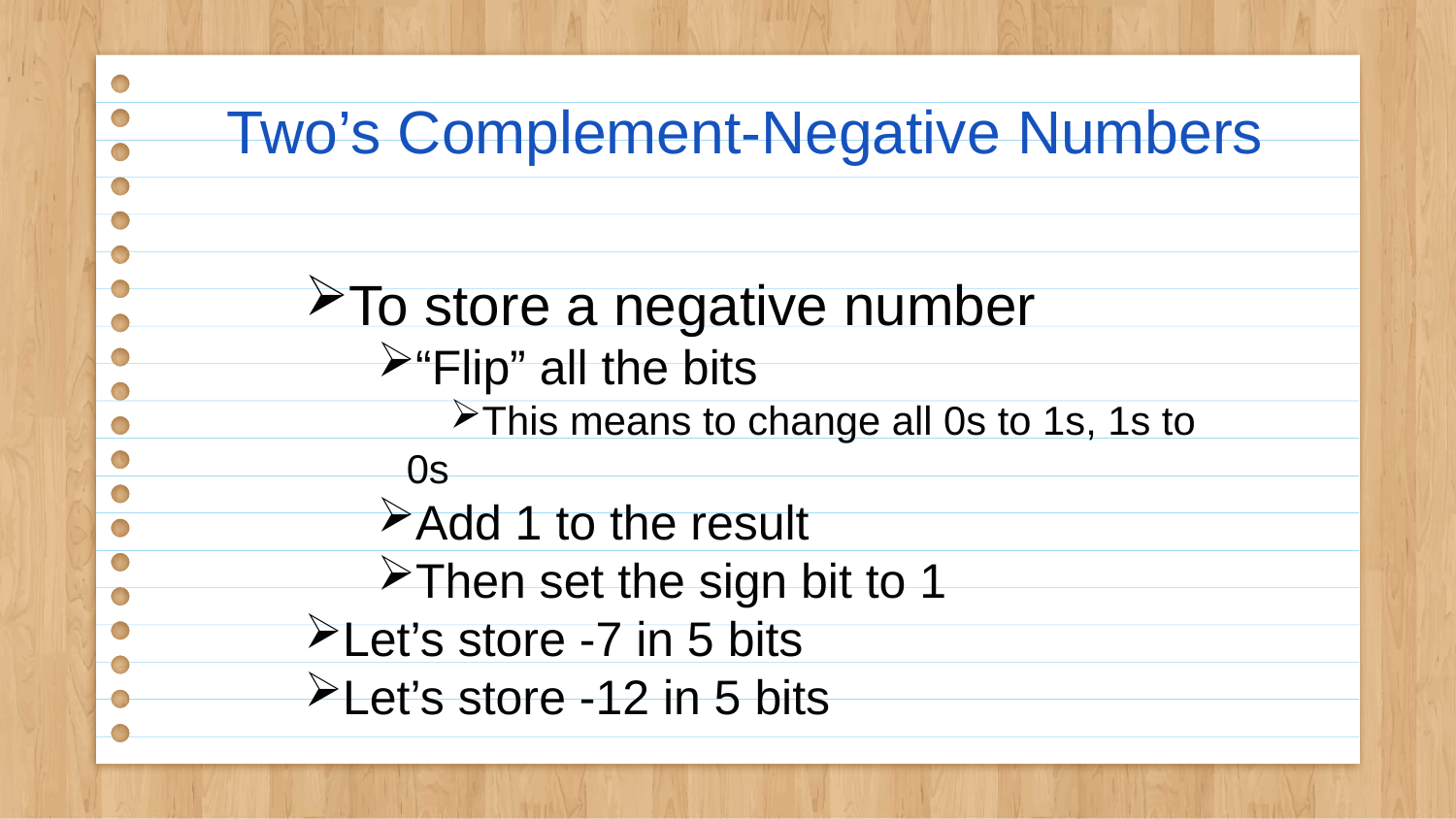

# Two’s Complement-Negative Numbers

To store a negative number
“Flip” all the bits
This means to change all 0s to 1s, 1s to 0s
Add 1 to the result
Then set the sign bit to 1
Let’s store -7 in 5 bits
Let’s store -12 in 5 bits